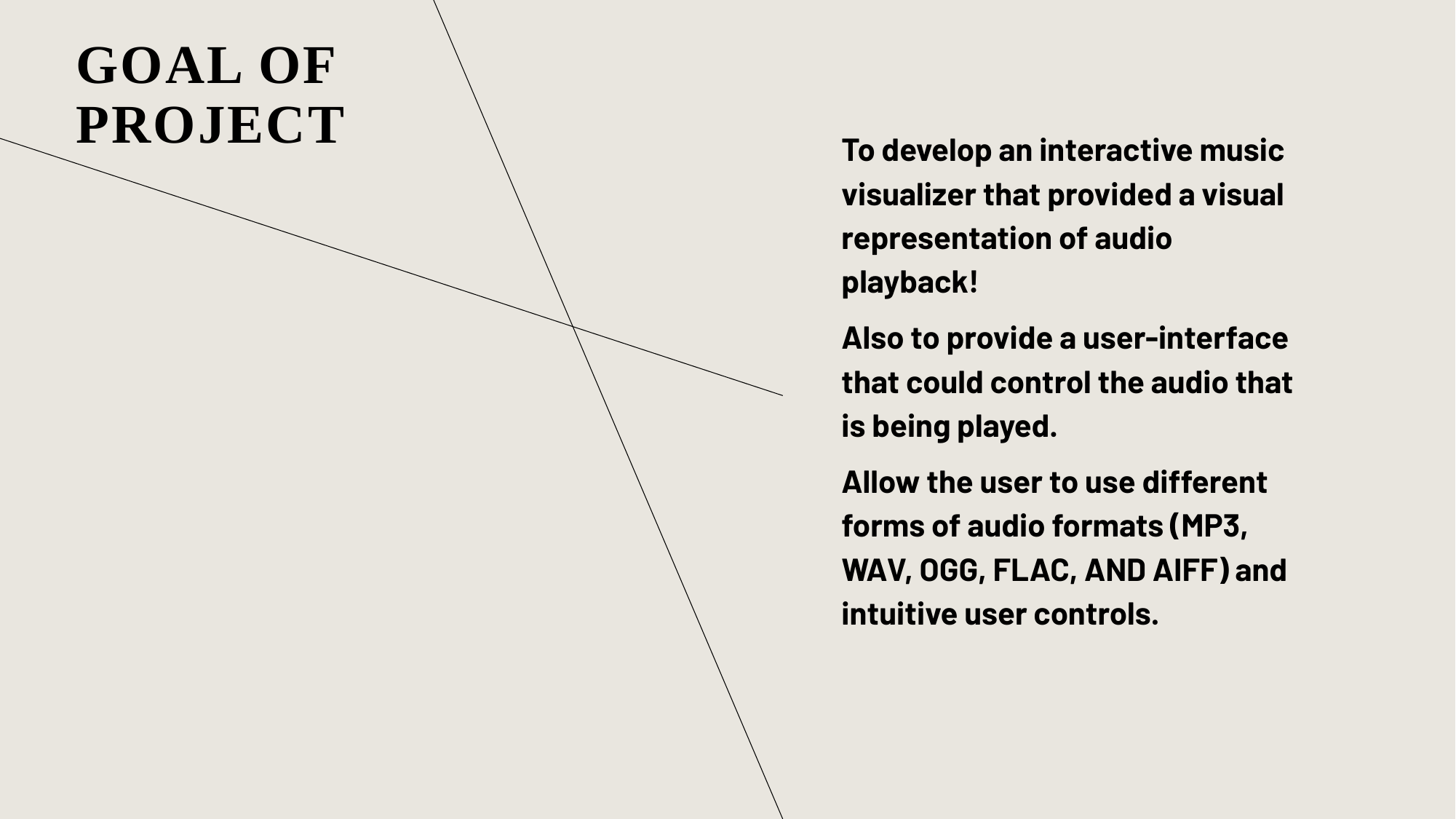

# Goal of project
To develop an interactive music visualizer that provided a visual representation of audio playback!
Also to provide a user-interface that could control the audio that is being played.
Allow the user to use different forms of audio formats (MP3, WAV, OGG, FLAC, AND AIFF) and intuitive user controls.